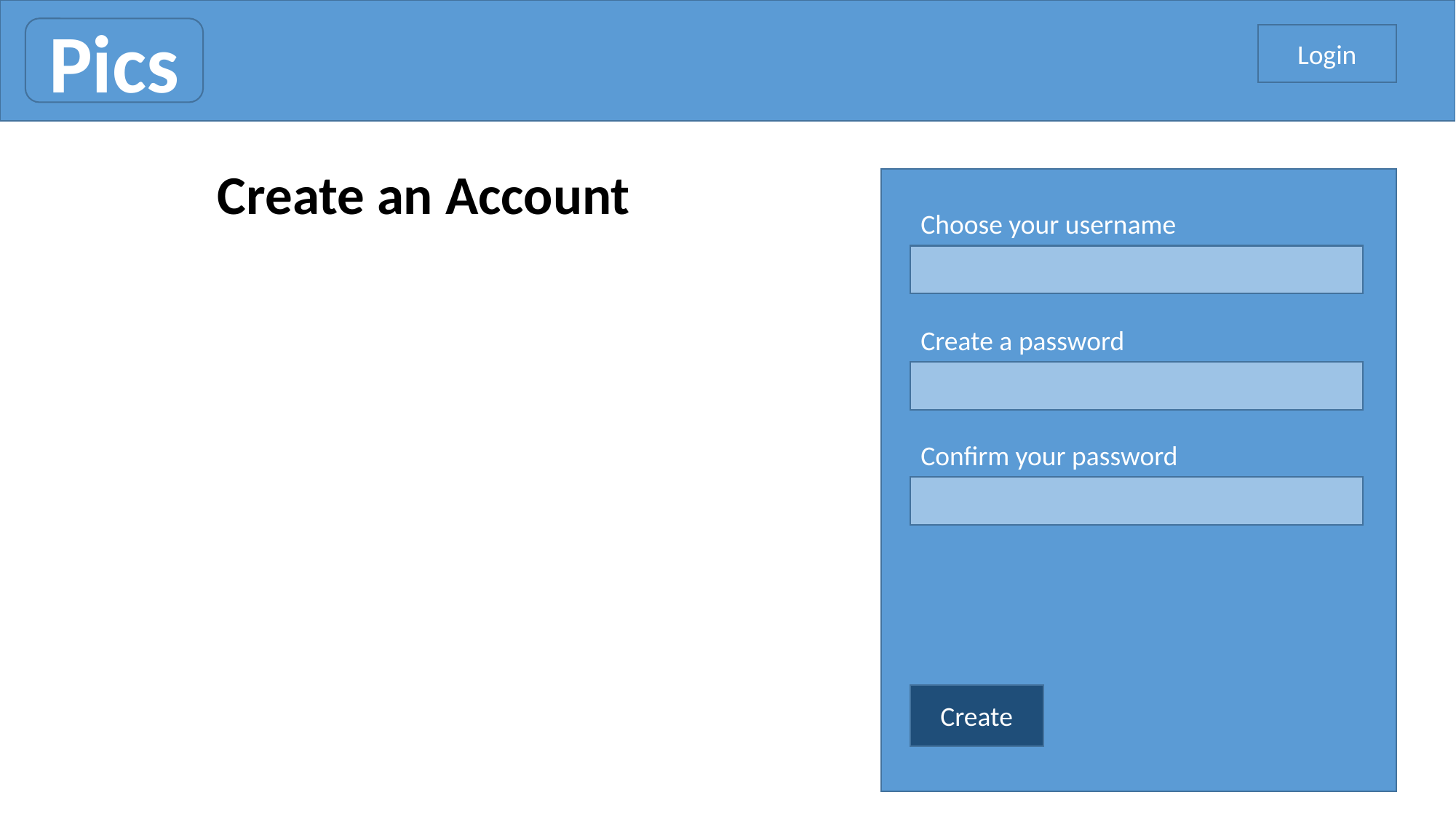

Pics
Login
Create an Account

Choose your username

Create a password

Confirm your password

Create